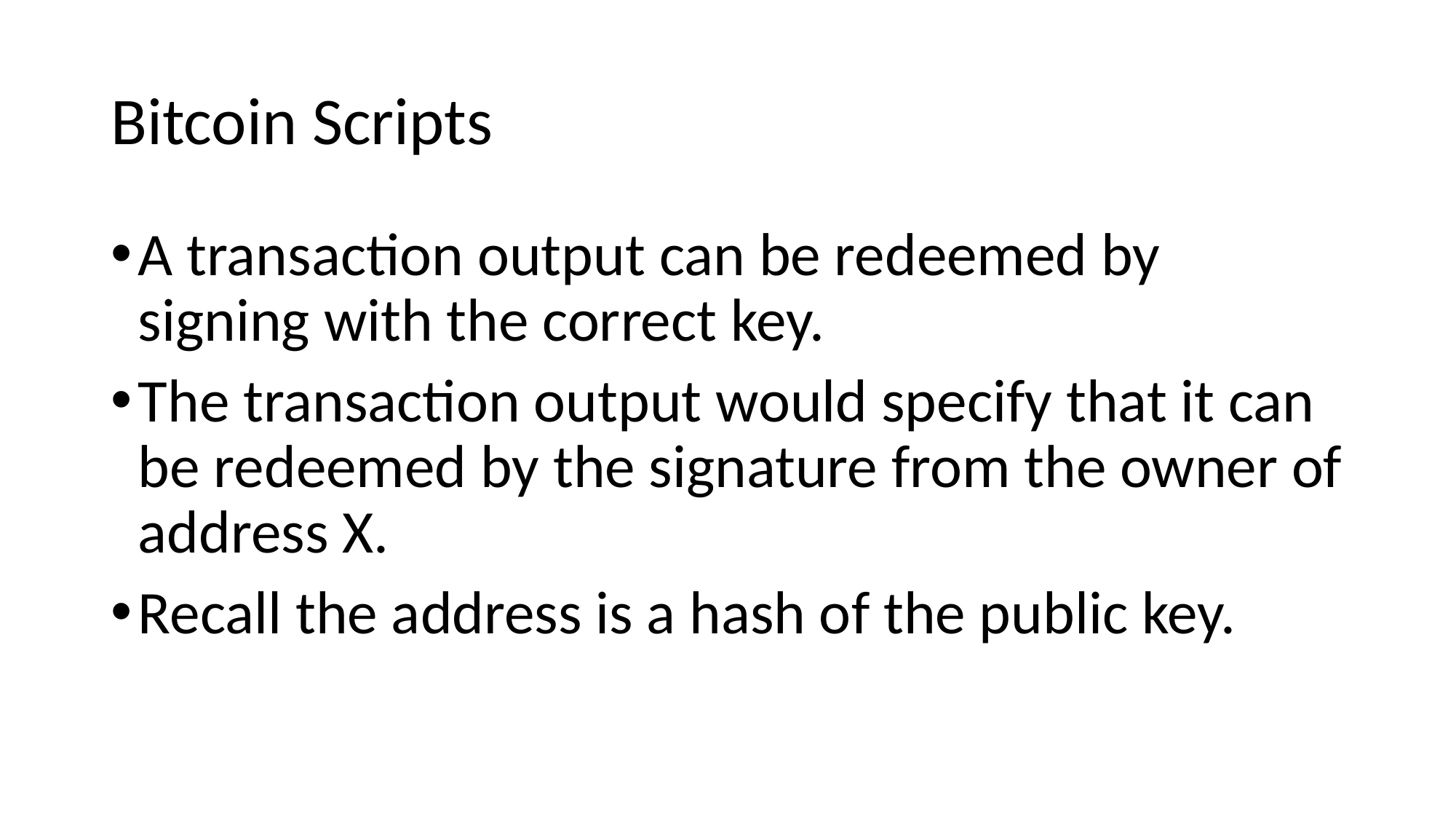

# Bitcoin Scripts
A transaction output can be redeemed by signing with the correct key.
The transaction output would specify that it can be redeemed by the signature from the owner of address X.
Recall the address is a hash of the public key.